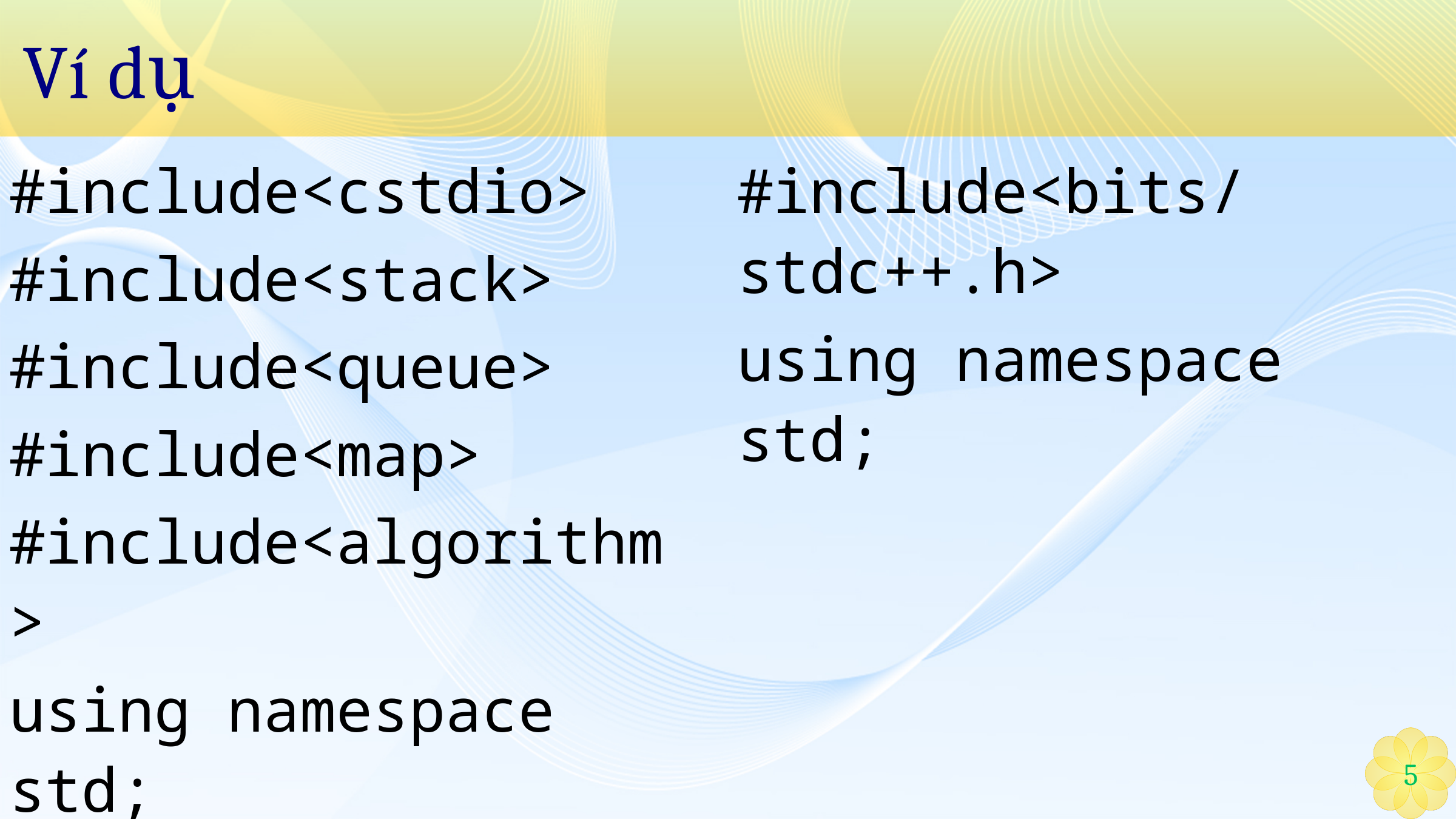

# Ví dụ
#include<cstdio>
#include<stack>
#include<queue>
#include<map>
#include<algorithm>
using namespace std;
#include<bits/stdc++.h>
using namespace std;
5